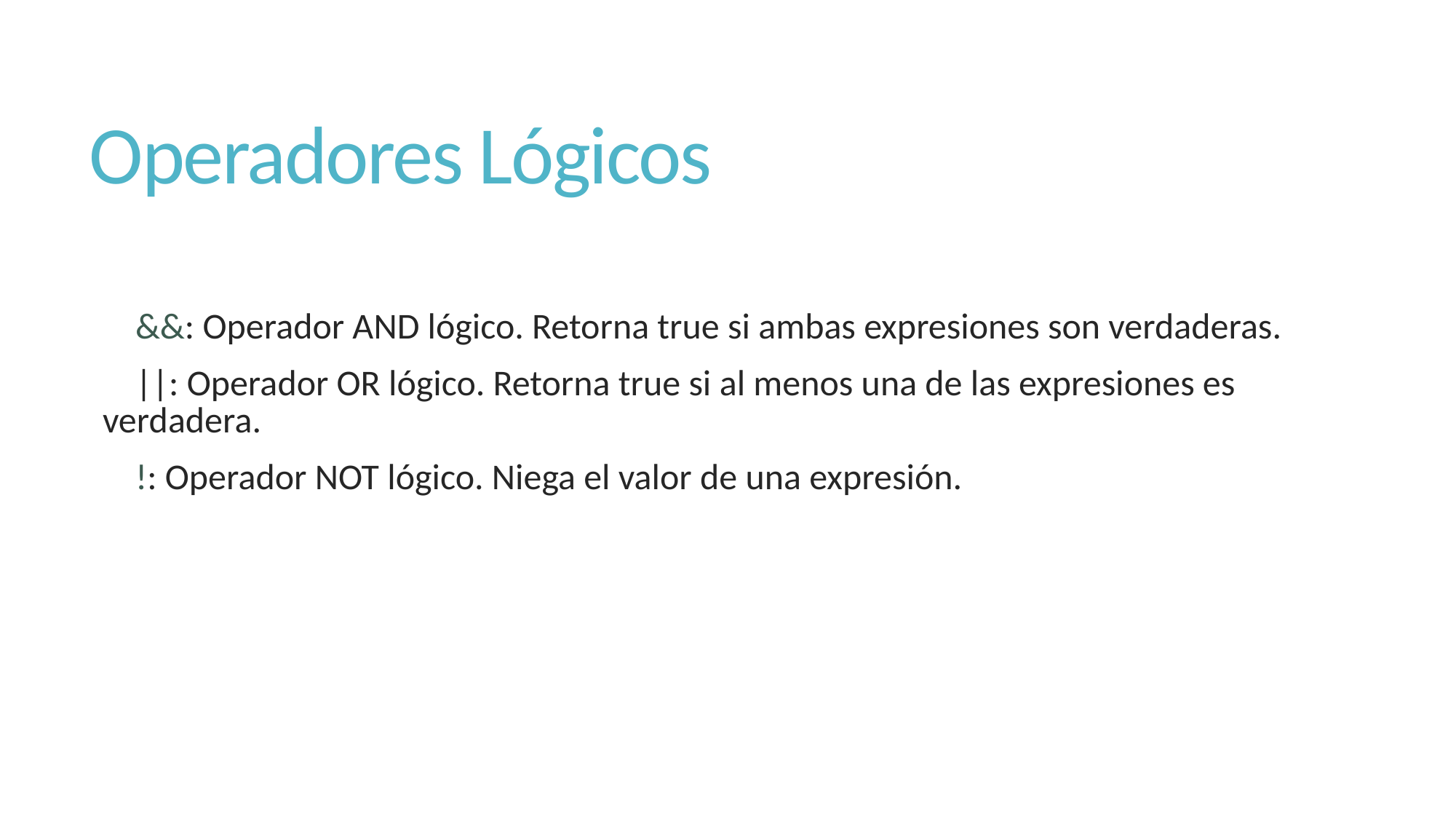

# Operadores Lógicos

    &&: Operador AND lógico. Retorna true si ambas expresiones son verdaderas.
    ||: Operador OR lógico. Retorna true si al menos una de las expresiones es verdadera.
    !: Operador NOT lógico. Niega el valor de una expresión.